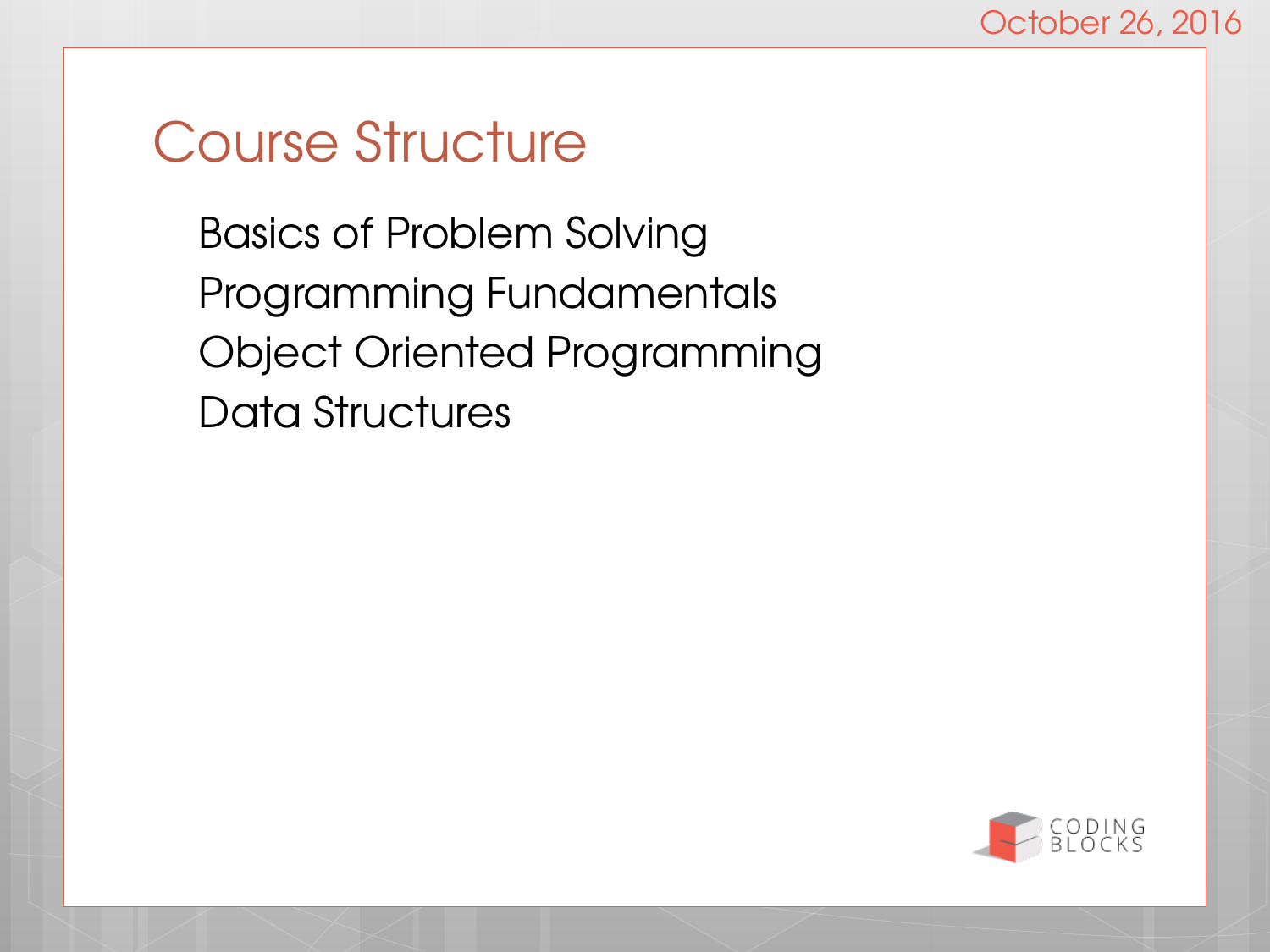

October 26, 2016
2
# Course Structure
Basics of Problem Solving
Programming Fundamentals
Object Oriented Programming
Data Structures